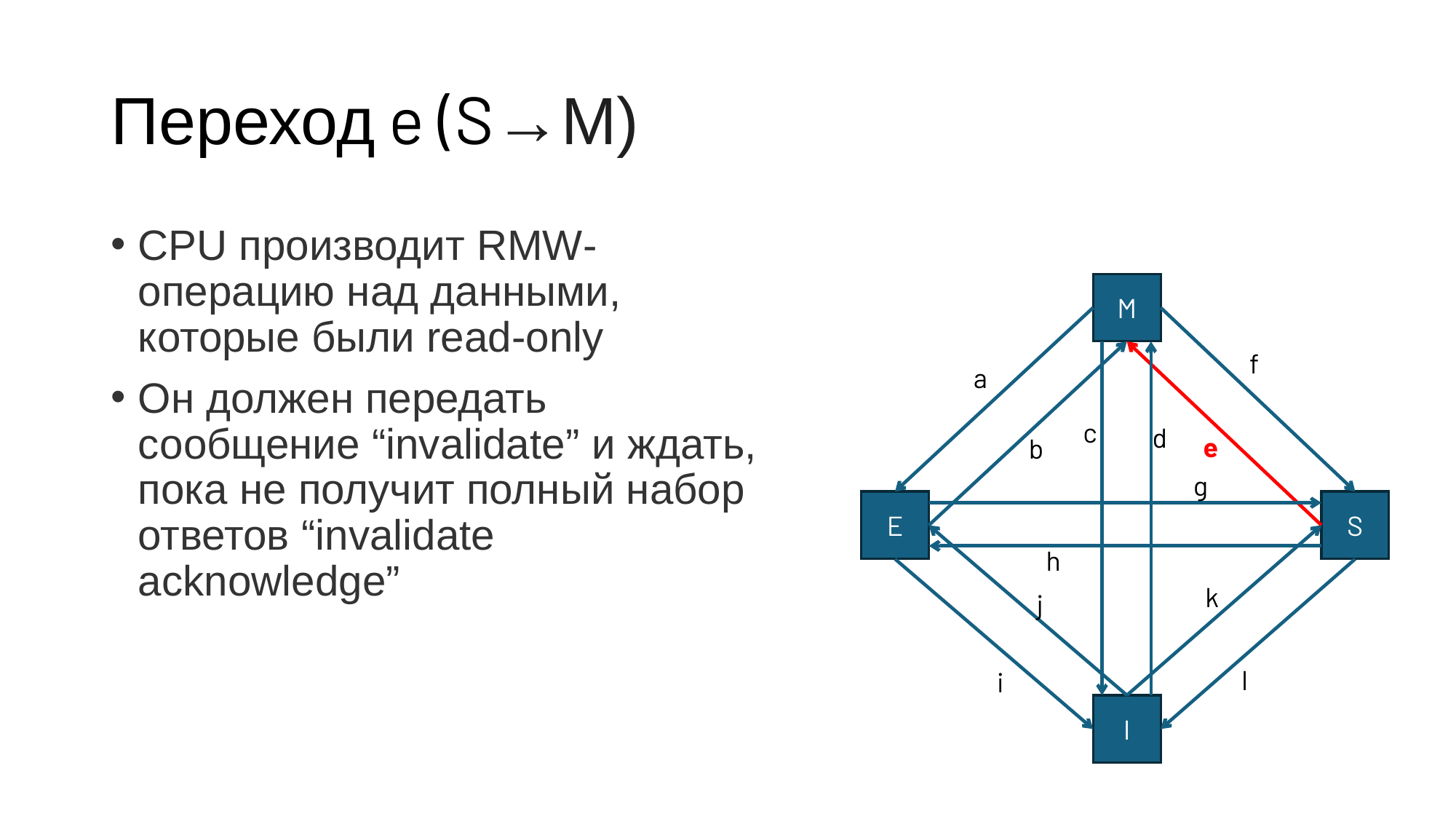

# Переход e (S→M)
CPU производит RMW-операцию над данными, которые были read-only
Он должен передать сообщение “invalidate” и ждать, пока не получит полный набор ответов “invalidate acknowledge”
M
f
a
c
d
e
b
g
E
S
h
k
j
l
i
I